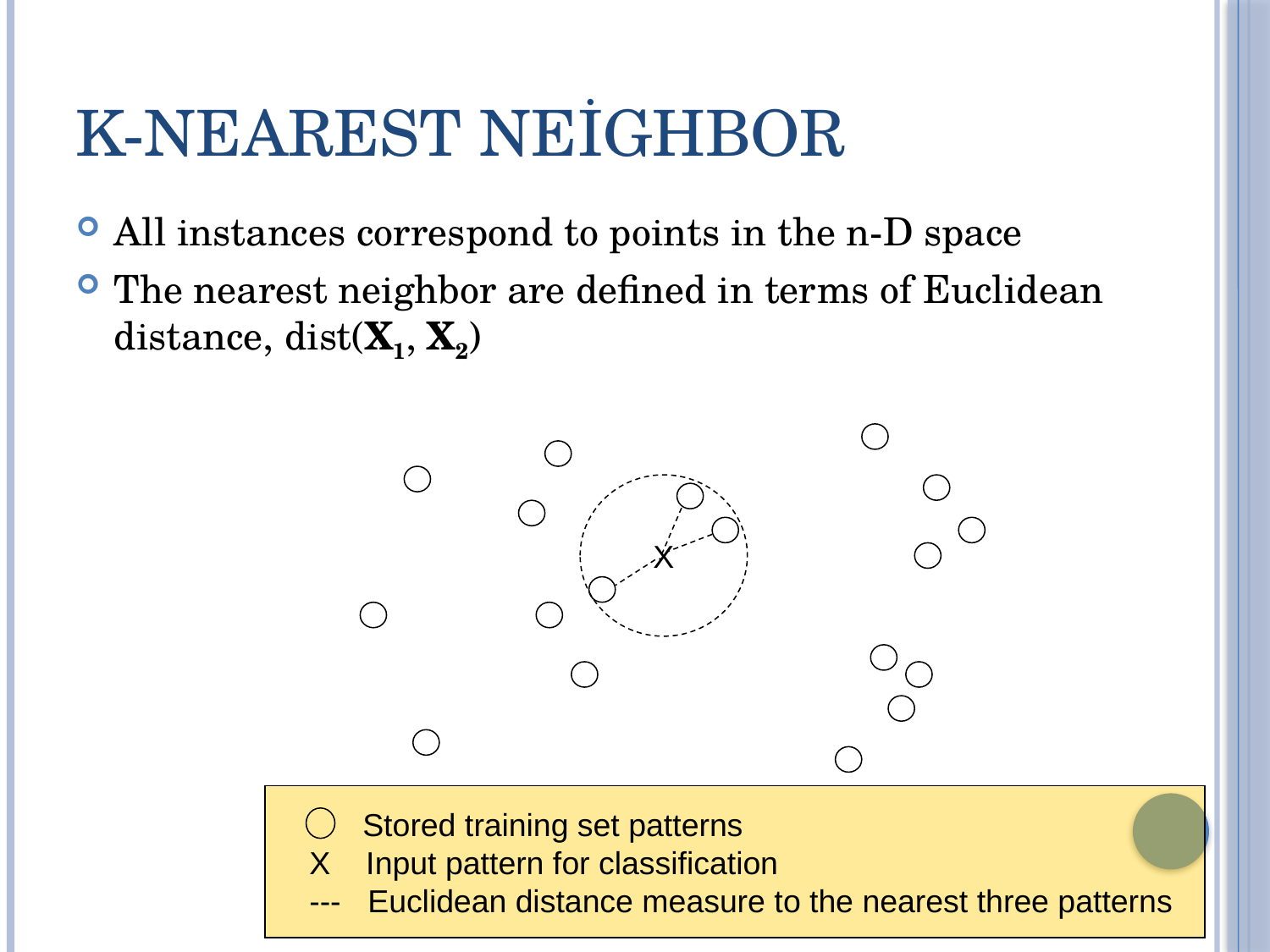

# k-Nearest Neighbor
All instances correspond to points in the n-D space
The nearest neighbor are defined in terms of Euclidean distance, dist(X1, X2)

X

           Stored training set patterns
     X    Input pattern for classification
     ---   Euclidean distance measure to the nearest three patterns